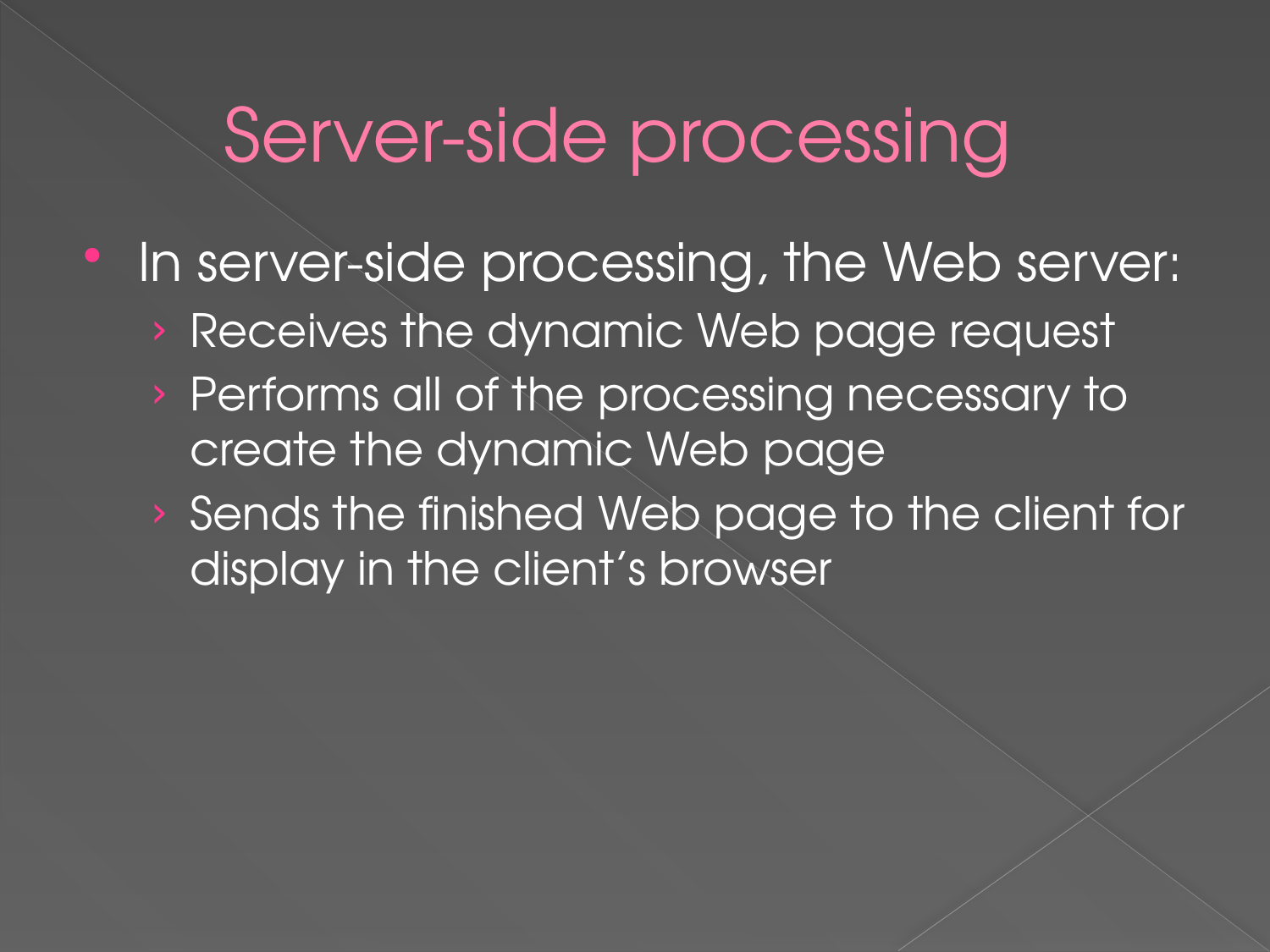

# Server-side processing
In server-side processing, the Web server:
Receives the dynamic Web page request
Performs all of the processing necessary to create the dynamic Web page
Sends the finished Web page to the client for display in the client’s browser